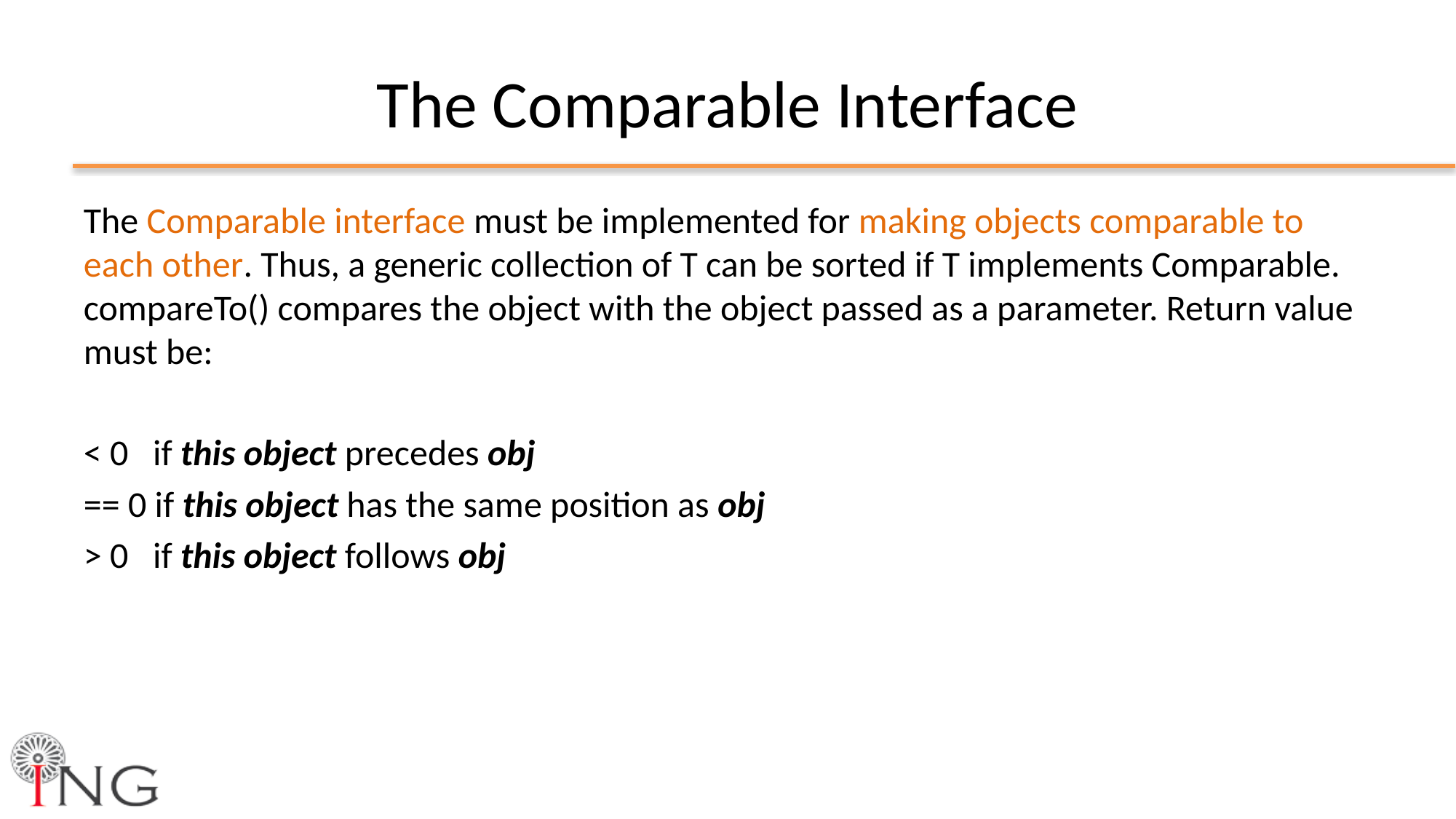

# The Comparable Interface
The Comparable interface must be implemented for making objects comparable to each other. Thus, a generic collection of T can be sorted if T implements Comparable. compareTo() compares the object with the object passed as a parameter. Return value must be:

< 0   if this object precedes obj
== 0 if this object has the same position as obj
> 0   if this object follows obj